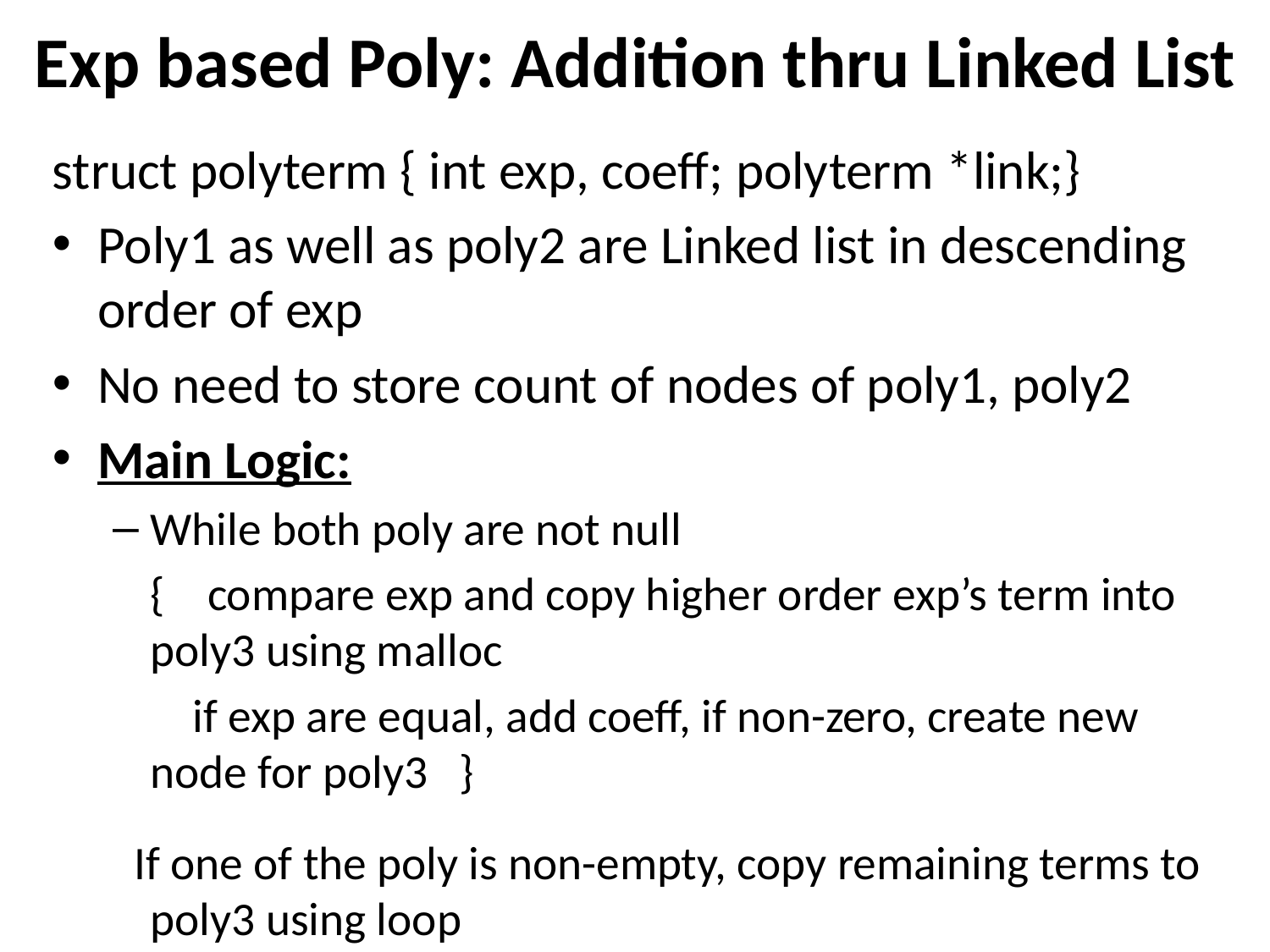

# Exp based Poly: Addition thru Linked List
struct polyterm { int exp, coeff; polyterm *link;}
Poly1 as well as poly2 are Linked list in descending order of exp
No need to store count of nodes of poly1, poly2
Main Logic:
While both poly are not null
	{    compare exp and copy higher order exp’s term into poly3 using malloc
		    if exp are equal, add coeff, if non-zero, create new node for poly3   }

  If one of the poly is non-empty, copy remaining terms to poly3 using loop